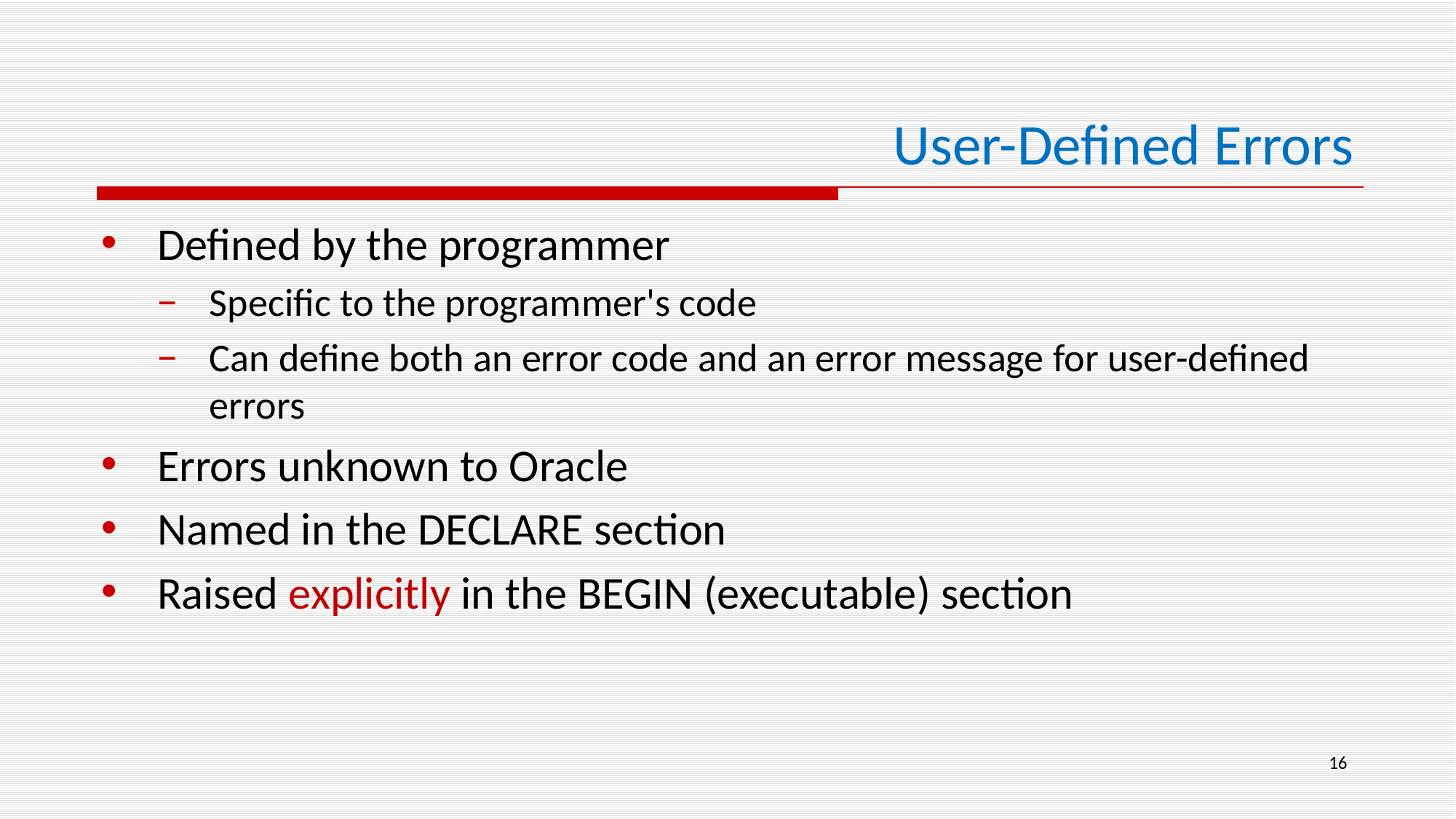

# User-Defined Errors
Defined by the programmer
Specific to the programmer's code
Can define both an error code and an error message for user-defined errors
Errors unknown to Oracle
Named in the DECLARE section
Raised explicitly in the BEGIN (executable) section
16